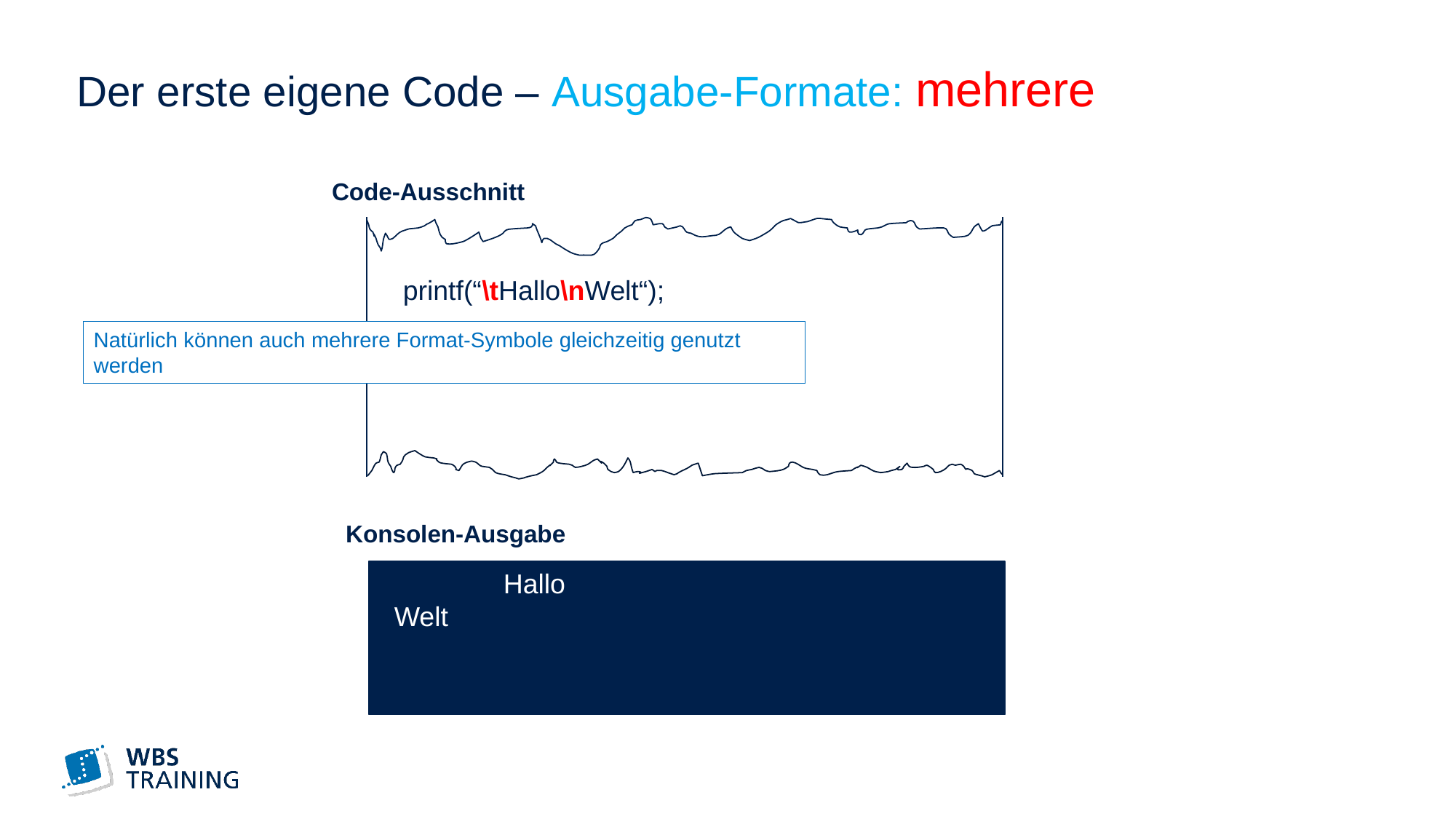

# Der erste eigene Code – Ausgabe-Formate: mehrere
Code-Ausschnitt

printf(“\tHallo\nWelt“);

Natürlich können auch mehrere Format-Symbole gleichzeitig genutzt werden

Konsolen-Ausgabe

	Hallo
Welt